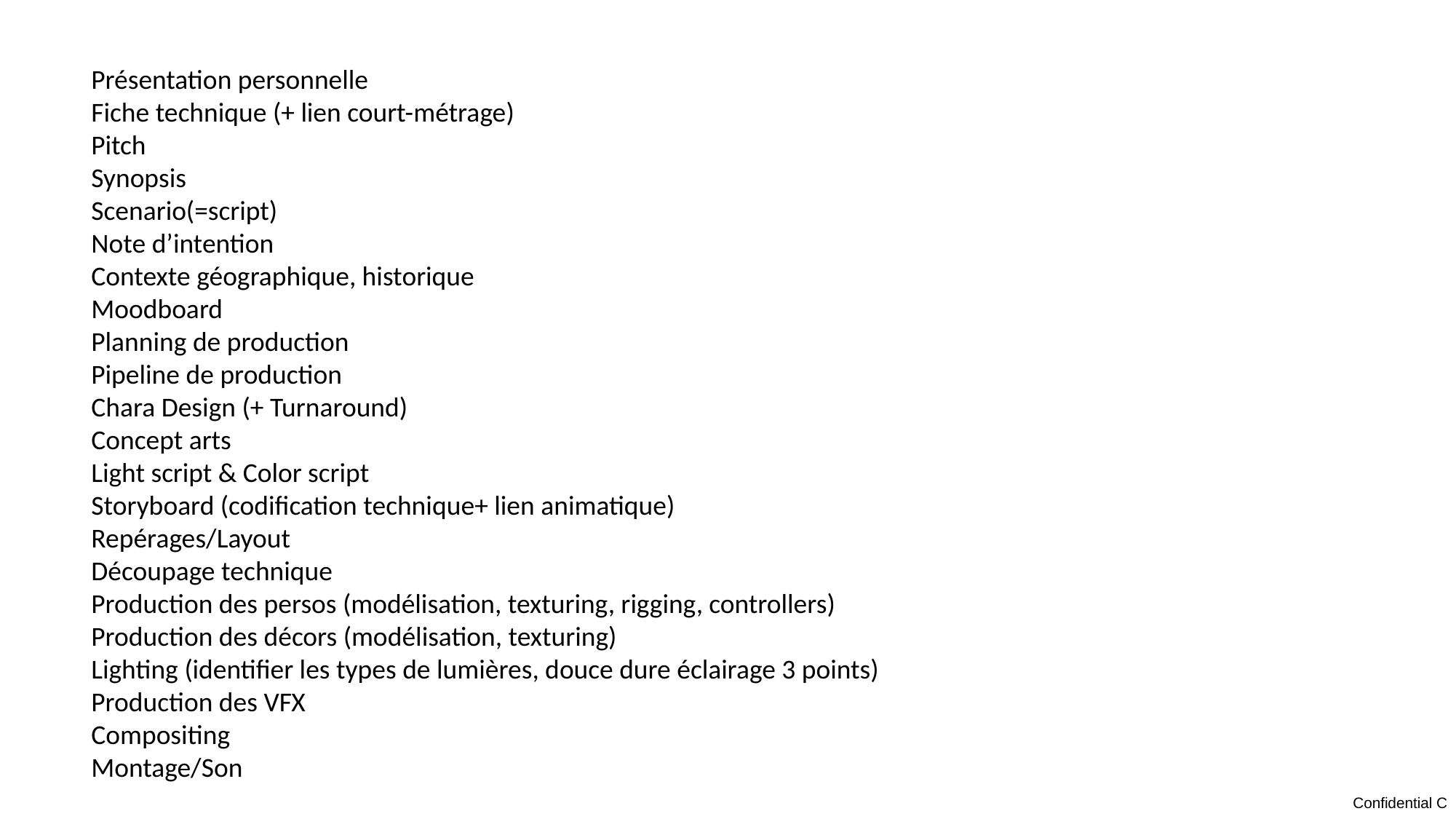

Présentation personnelle
Fiche technique (+ lien court-métrage)
Pitch
Synopsis
Scenario(=script)
Note d’intention
Contexte géographique, historique
Moodboard
Planning de production
Pipeline de production
Chara Design (+ Turnaround)
Concept arts
Light script & Color script
Storyboard (codification technique+ lien animatique)
Repérages/Layout
Découpage technique
Production des persos (modélisation, texturing, rigging, controllers)
Production des décors (modélisation, texturing)
Lighting (identifier les types de lumières, douce dure éclairage 3 points)
Production des VFX
Compositing
Montage/Son